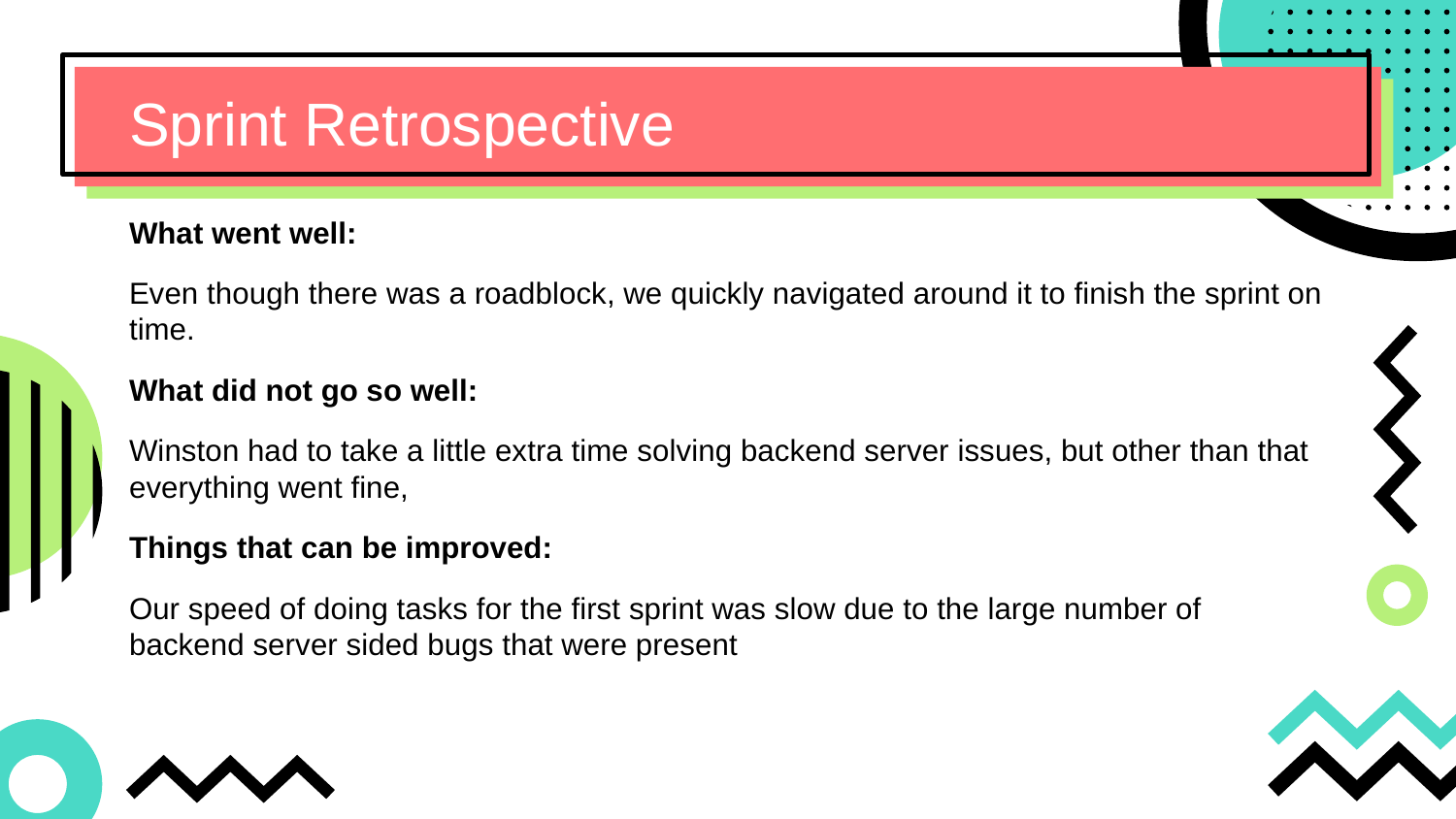

# Sprint Retrospective
What went well:
Even though there was a roadblock, we quickly navigated around it to finish the sprint on time.
What did not go so well:
Winston had to take a little extra time solving backend server issues, but other than that everything went fine,
Things that can be improved:
Our speed of doing tasks for the first sprint was slow due to the large number of backend server sided bugs that were present